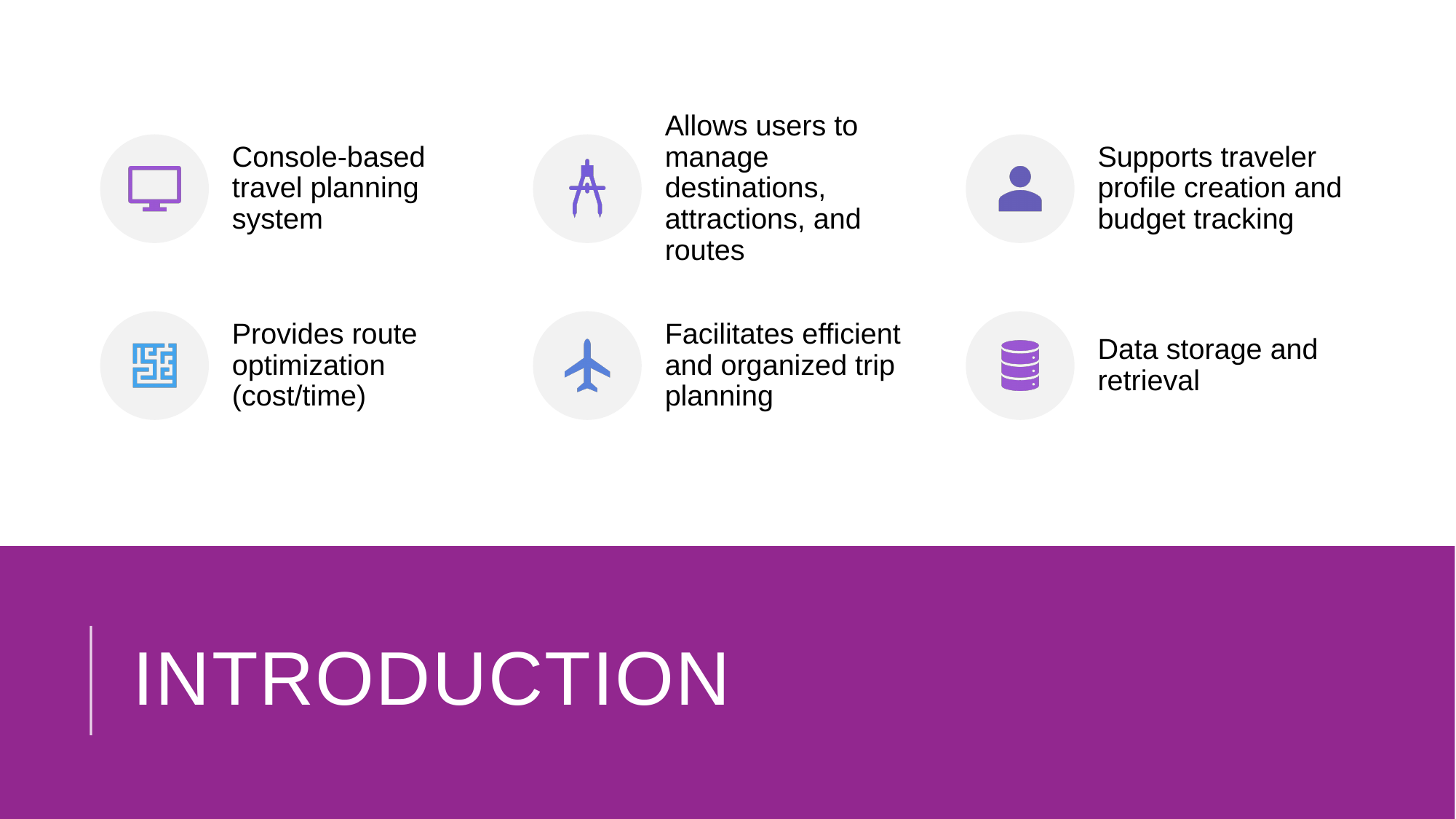

Console-based travel planning system
Allows users to manage destinations, attractions, and routes
Supports traveler profile creation and budget tracking
Provides route optimization (cost/time)
Facilitates efficient and organized trip planning
Data storage and retrieval

# Introduction